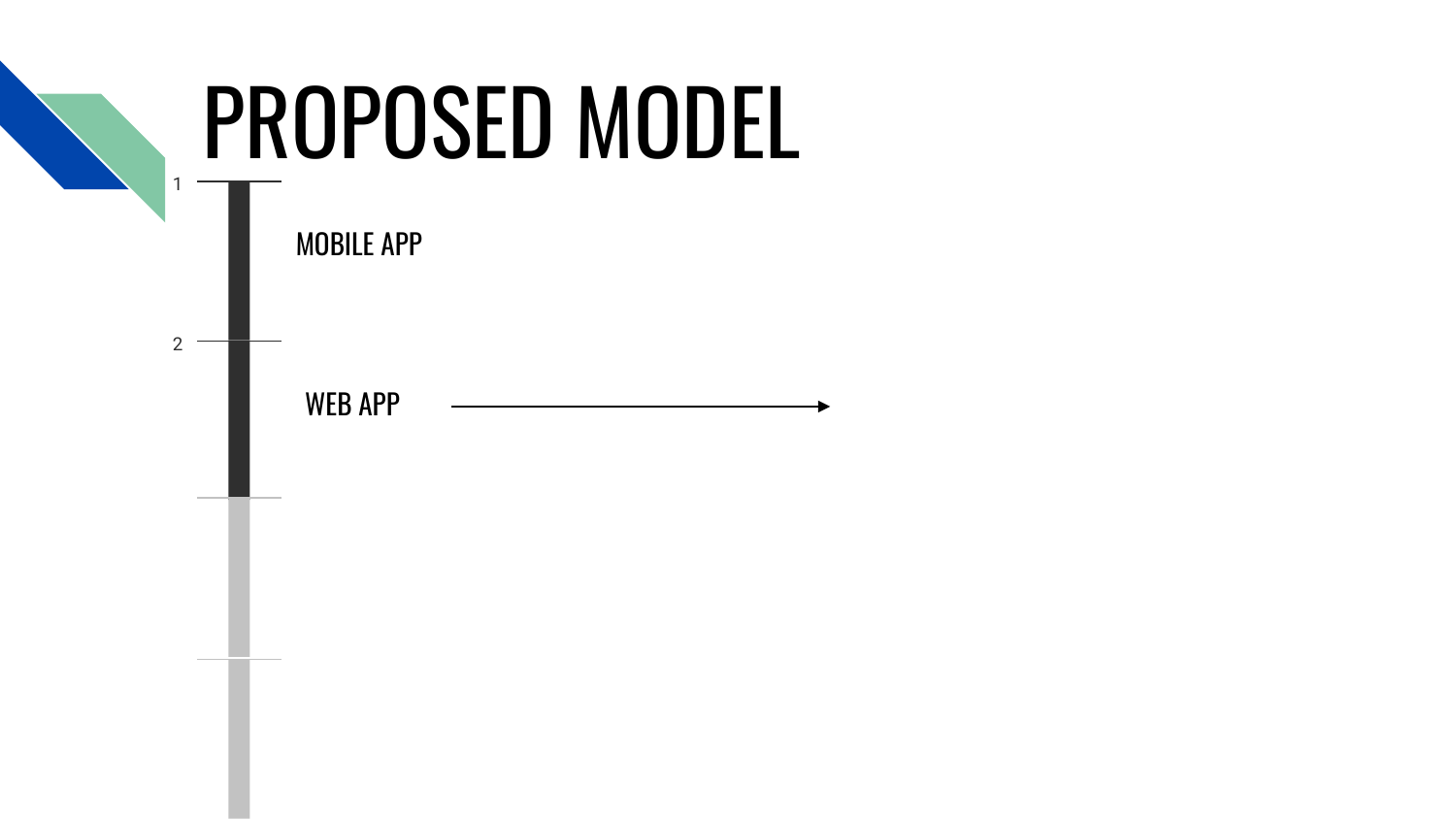

PROPOSED MODEL
1

MOBILE APP
2

WEB APP